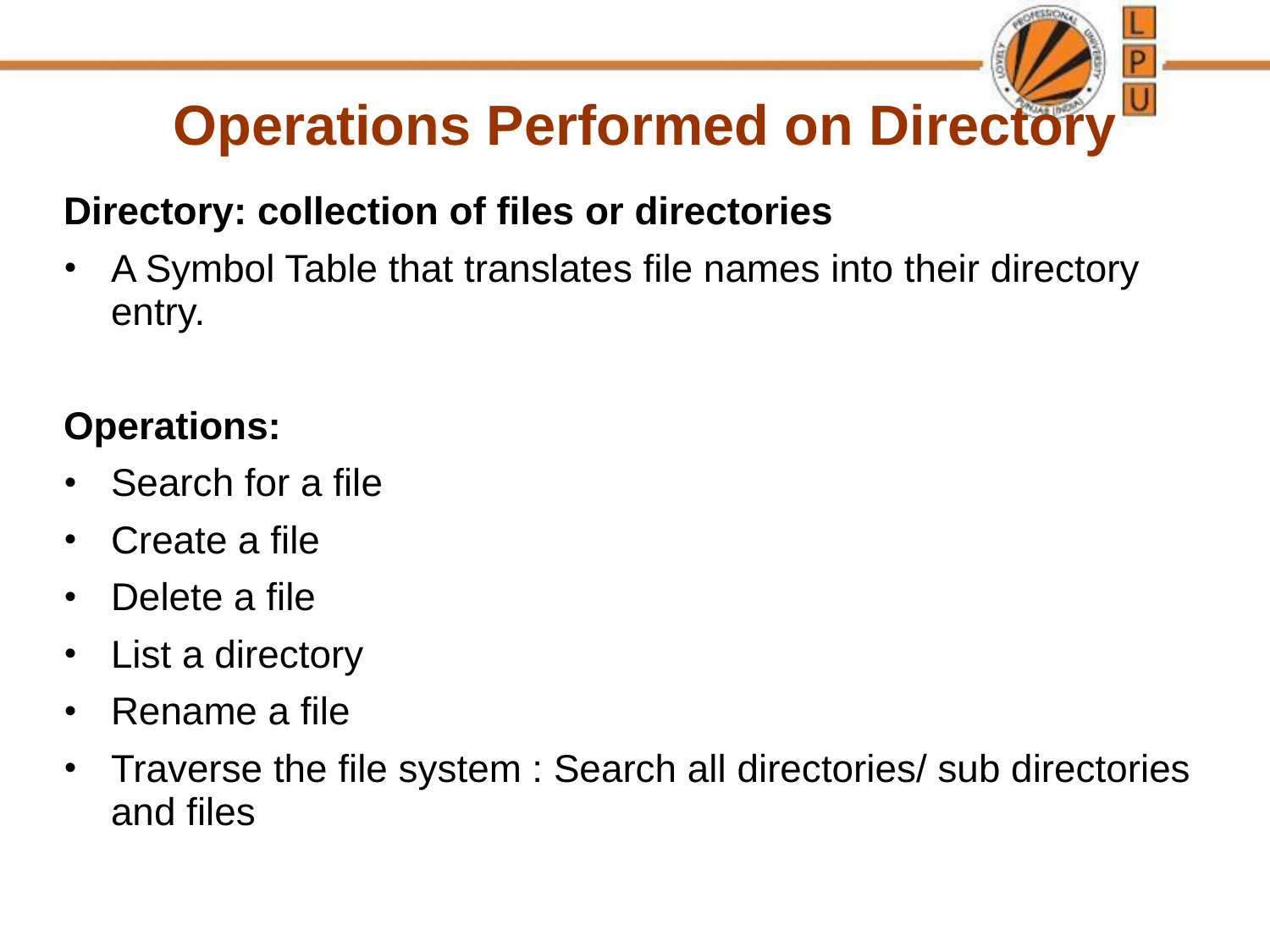

Operations Performed on Directory
Directory: collection of files or directories
A Symbol Table that translates file names into their directory entry.

Operations:
Search for a file
Create a file
Delete a file
List a directory
Rename a file
Traverse the file system : Search all directories/ sub directories and files